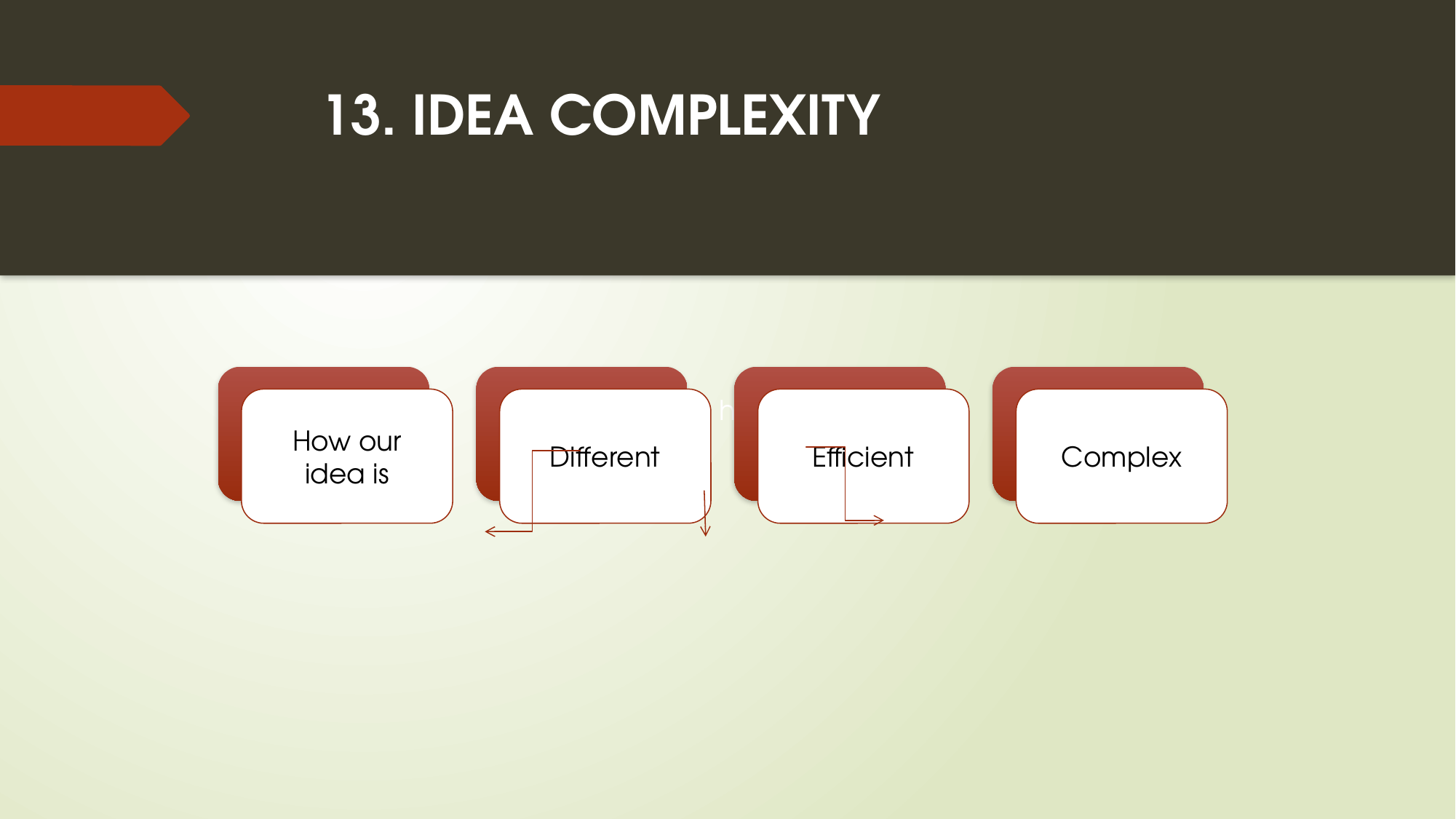

h
# 13. IDEA COMPLEXITY

Different
Efficient
Complex
How our idea is